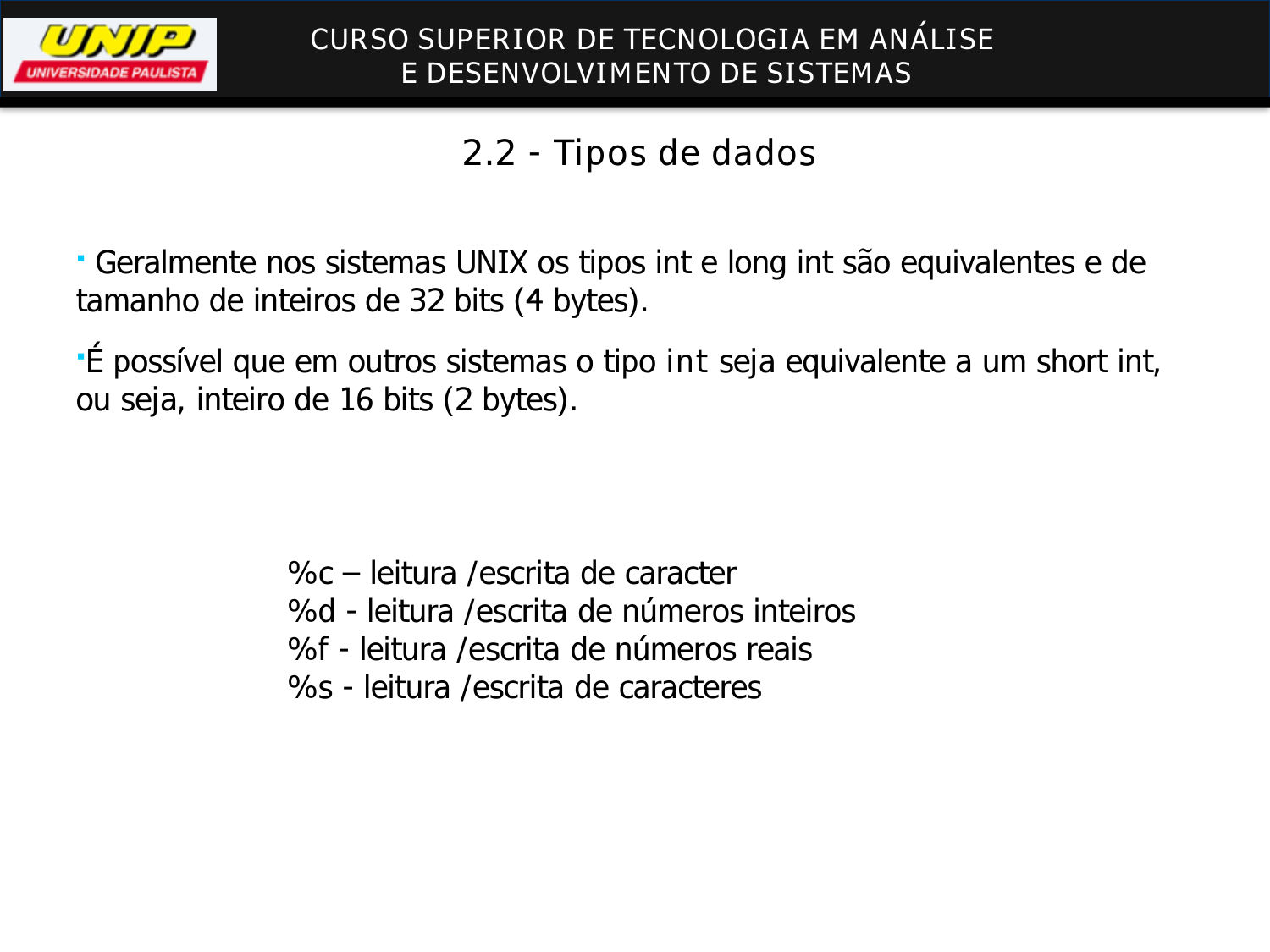

# 2.2 - Tipos de dados
 Geralmente nos sistemas UNIX os tipos int e long int são equivalentes e de tamanho de inteiros de 32 bits (4 bytes).
É possível que em outros sistemas o tipo int seja equivalente a um short int, ou seja, inteiro de 16 bits (2 bytes).
%c – leitura /escrita de caracter
%d - leitura /escrita de números inteiros
%f - leitura /escrita de números reais
%s - leitura /escrita de caracteres